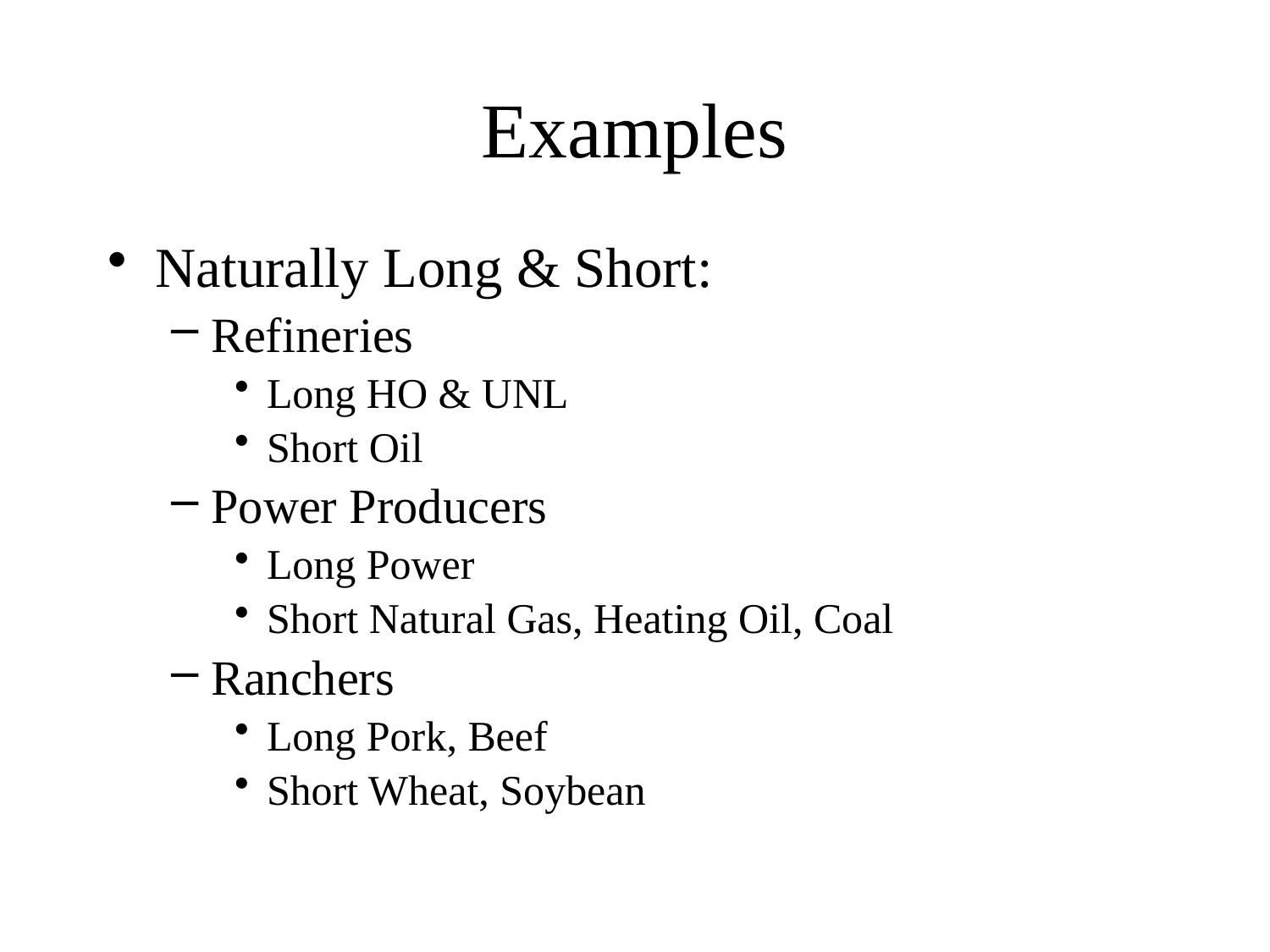

# Examples
Naturally Long & Short:
Refineries
Long HO & UNL
Short Oil
Power Producers
Long Power
Short Natural Gas, Heating Oil, Coal
Ranchers
Long Pork, Beef
Short Wheat, Soybean